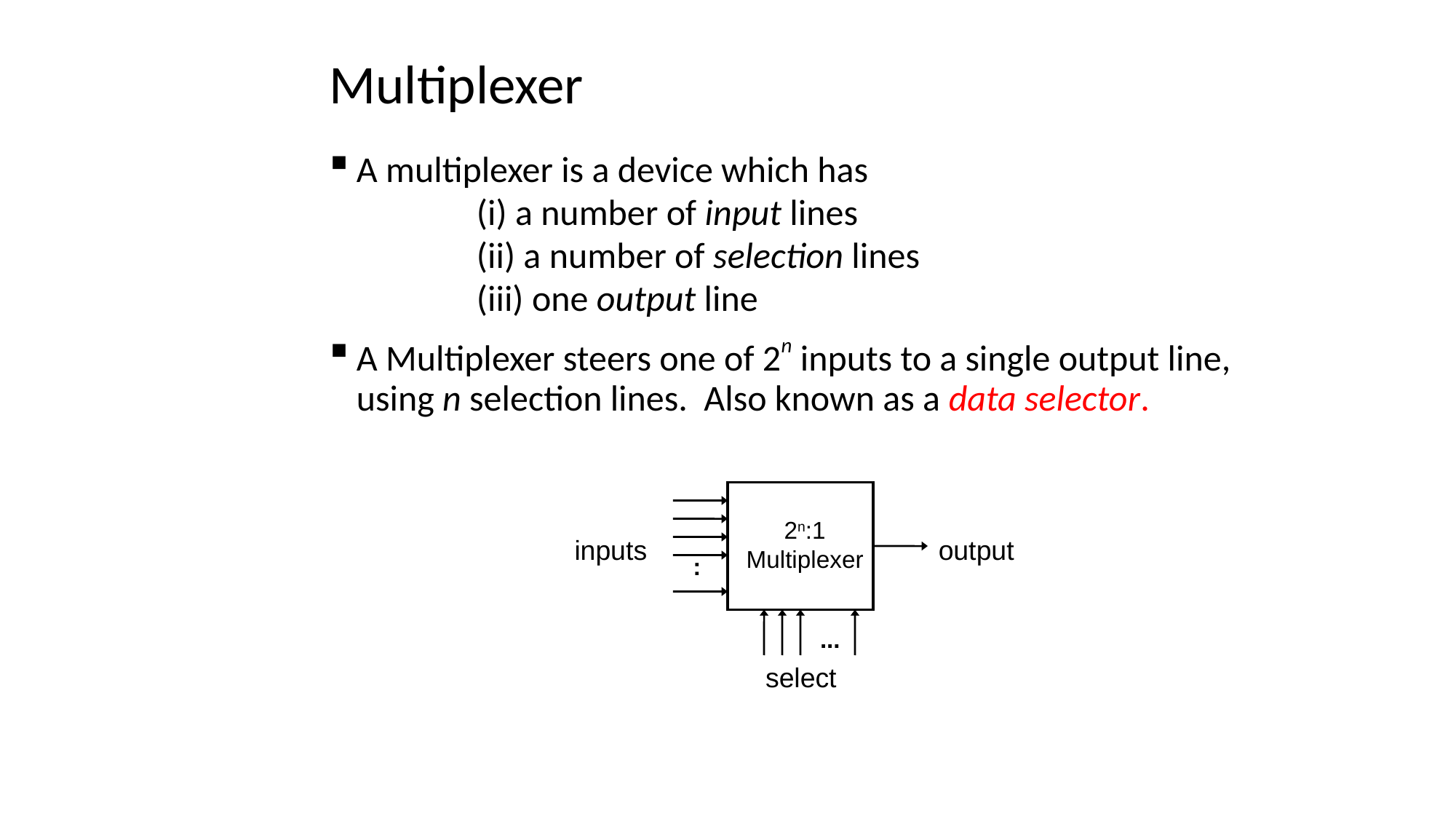

# Multiplexer
A multiplexer is a device which has
                  (i) a number of input lines
                  (ii) a number of selection lines
                  (iii) one output line
A Multiplexer steers one of 2n inputs to a single output line, using n selection lines.  Also known as a data selector.

2n:1
Multiplexer

inputs
output

:

...
select